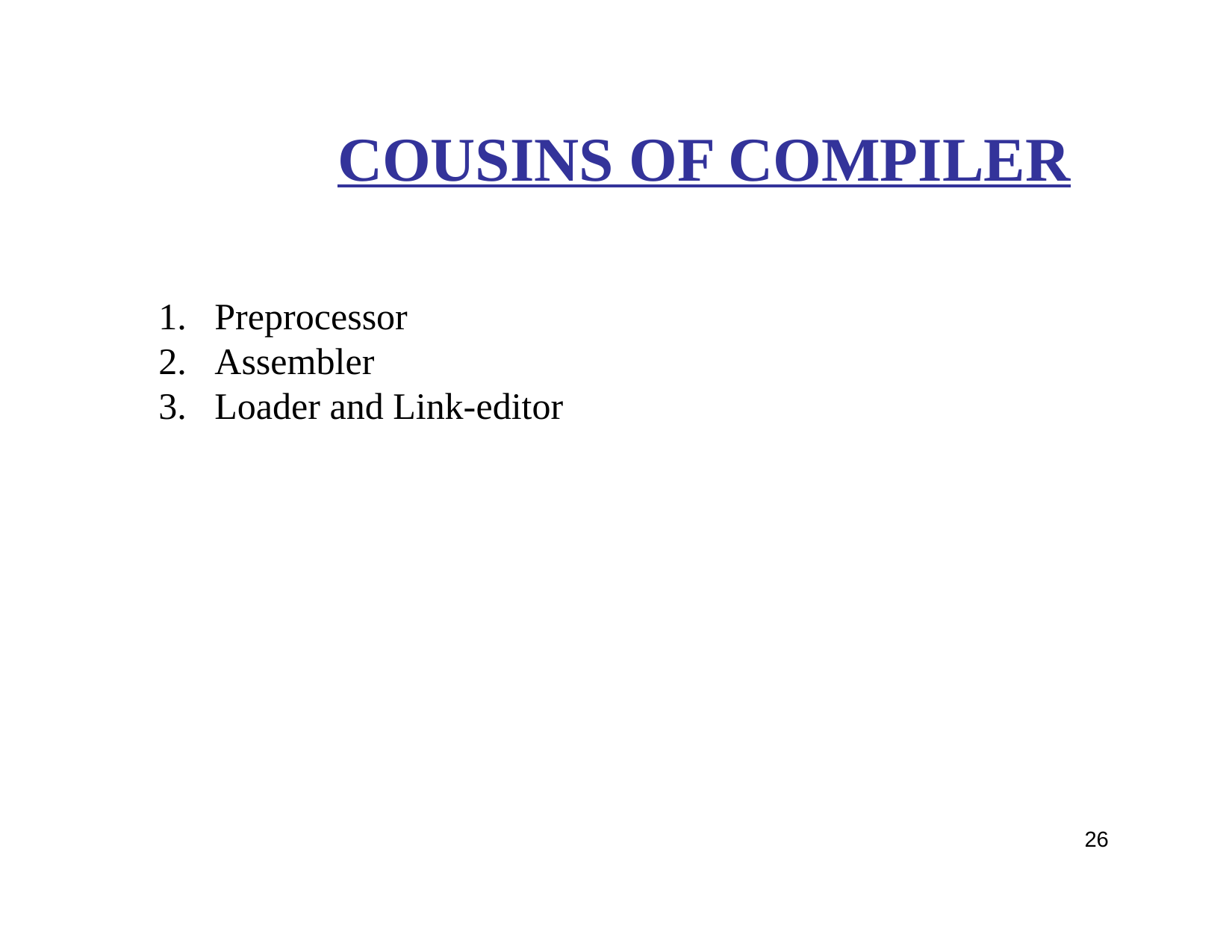

# COUSINS OF COMPILER
Preprocessor
Assembler
Loader and Link-editor

26